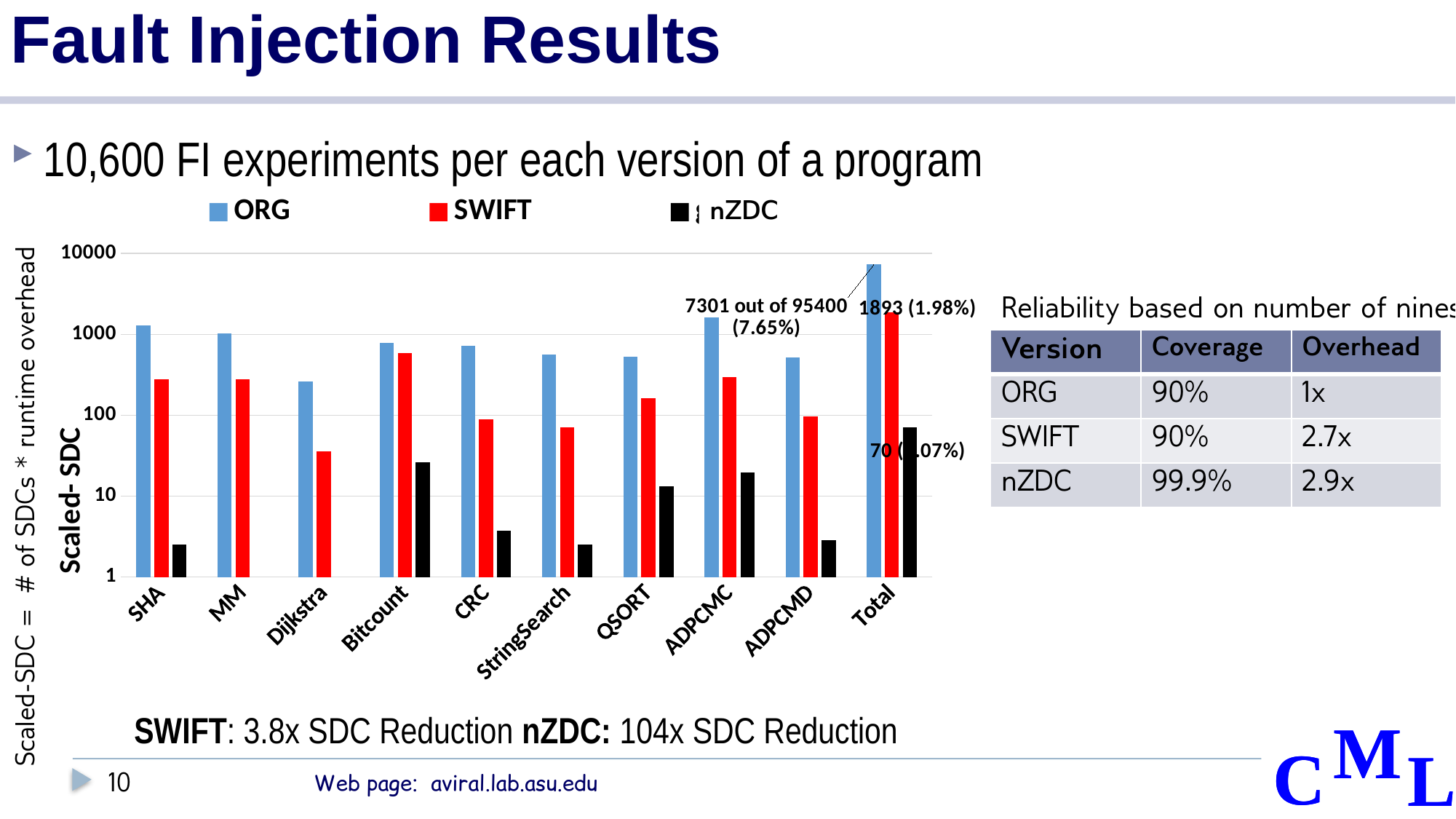

# Fault Injection Results
10,600 FI experiments per each version of a program

### Chart

| Category | ORG | SWIFT | gZDC |
|---|---|---|---|
| SHA | 1276.0 | 277.74436969874233 | 2.546651067563615 |
| MM | 1025.0 | 281.05731654363876 | 0.0 |
| Dijkstra | 261.0 | 35.92075651345971 | 0.0 |
| Bitcount | 792.0 | 582.1029384924256 | 25.940171564154042 |
| CRC | 720.0 | 88.28280676179529 | 3.744498331978358 |
| StringSearch | 563.0 | 70.40507271269895 | 2.530831329440055 |
| QSORT | 534.0 | 163.52768157882252 | 13.2 |
| ADPCMC | 1607.0 | 297.1902881641457 | 19.688572370825273 |
| ADPCMD | 523.0 | 96.88375284580523 | 2.8377305900125536 |
| Total | 7301.0 | 1893.1149833115337 | 70.4884552539739 |
nZDC
Reliability based on number of nines
| Version | Coverage | Overhead |
| --- | --- | --- |
| ORG | 90% | 1x |
| SWIFT | 90% | 2.7x |
| nZDC | 99.9% | 2.9x |
Scaled-SDC =  # of SDCs * runtime overhead
SWIFT: 3.8x SDC Reduction nZDC: 104x SDC Reduction

10